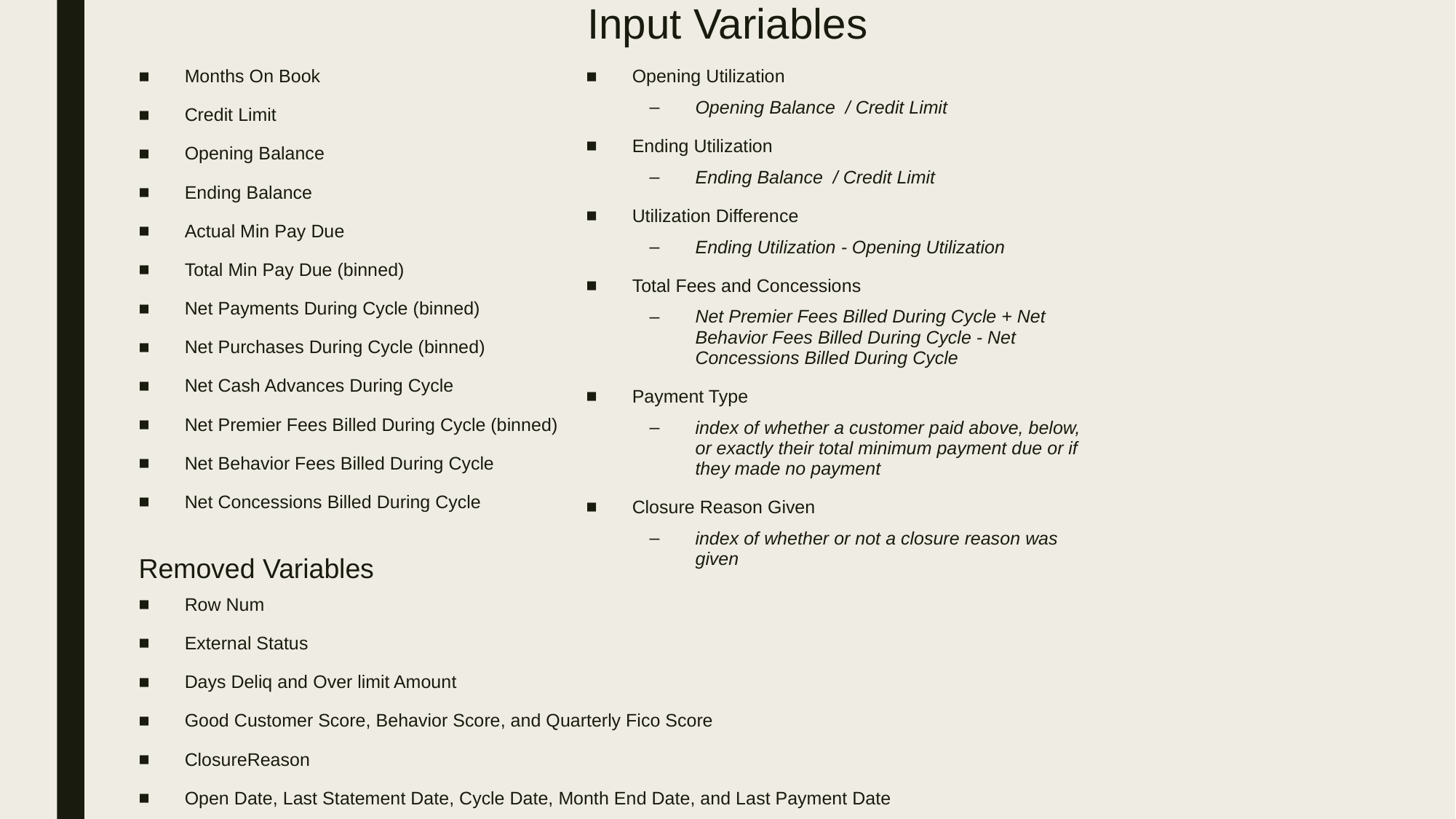

# Input Variables
Opening Utilization
Opening Balance  / Credit Limit
Ending Utilization
Ending Balance  / Credit Limit
Utilization Difference
Ending Utilization - Opening Utilization
Total Fees and Concessions
Net Premier Fees Billed During Cycle + Net Behavior Fees Billed During Cycle - Net Concessions Billed During Cycle
Payment Type
index of whether a customer paid above, below, or exactly their total minimum payment due or if they made no payment
Closure Reason Given
index of whether or not a closure reason was given
Months On Book
Credit Limit
Opening Balance
Ending Balance
Actual Min Pay Due
Total Min Pay Due (binned)
Net Payments During Cycle (binned)
Net Purchases During Cycle (binned)
Net Cash Advances During Cycle
Net Premier Fees Billed During Cycle (binned)
Net Behavior Fees Billed During Cycle
Net Concessions Billed During Cycle

Removed Variables
Row Num
External Status
Days Deliq and Over limit Amount
Good Customer Score, Behavior Score, and Quarterly Fico Score
ClosureReason
Open Date, Last Statement Date, Cycle Date, Month End Date, and Last Payment Date